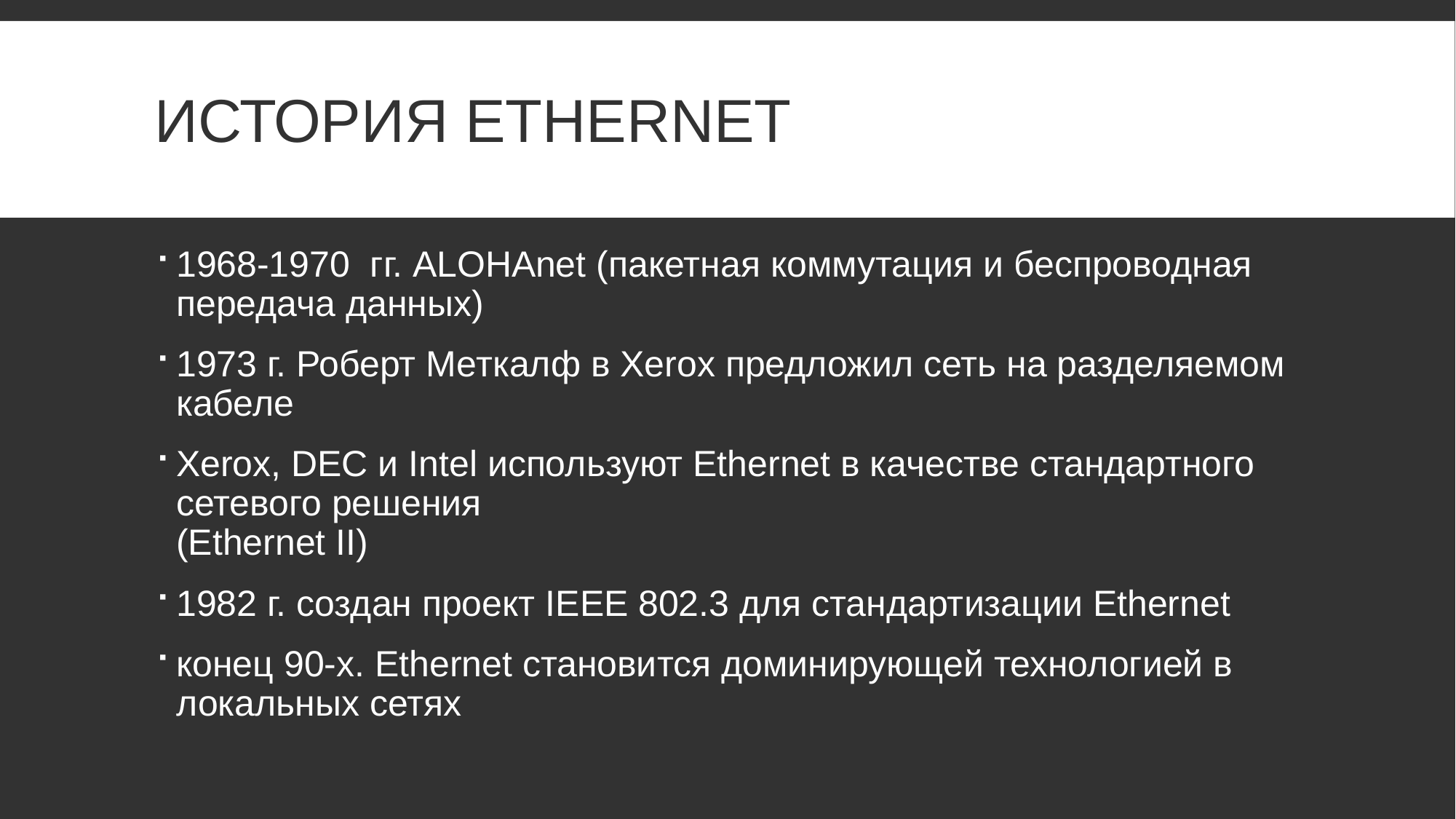

# История Ethernet
1968-1970  гг. ALOHAnet (пакетная коммутация и беспроводная передача данных)
1973 г. Роберт Меткалф в Xerox предложил сеть на разделяемом кабеле
Xerox, DEC и Intel используют Ethernet в качестве стандартного сетевого решения
(Ethernet II)
1982 г. создан проект IEEE 802.3 для стандартизации Ethernet
конец 90-х. Ethernet становится доминирующей технологией в локальных сетях